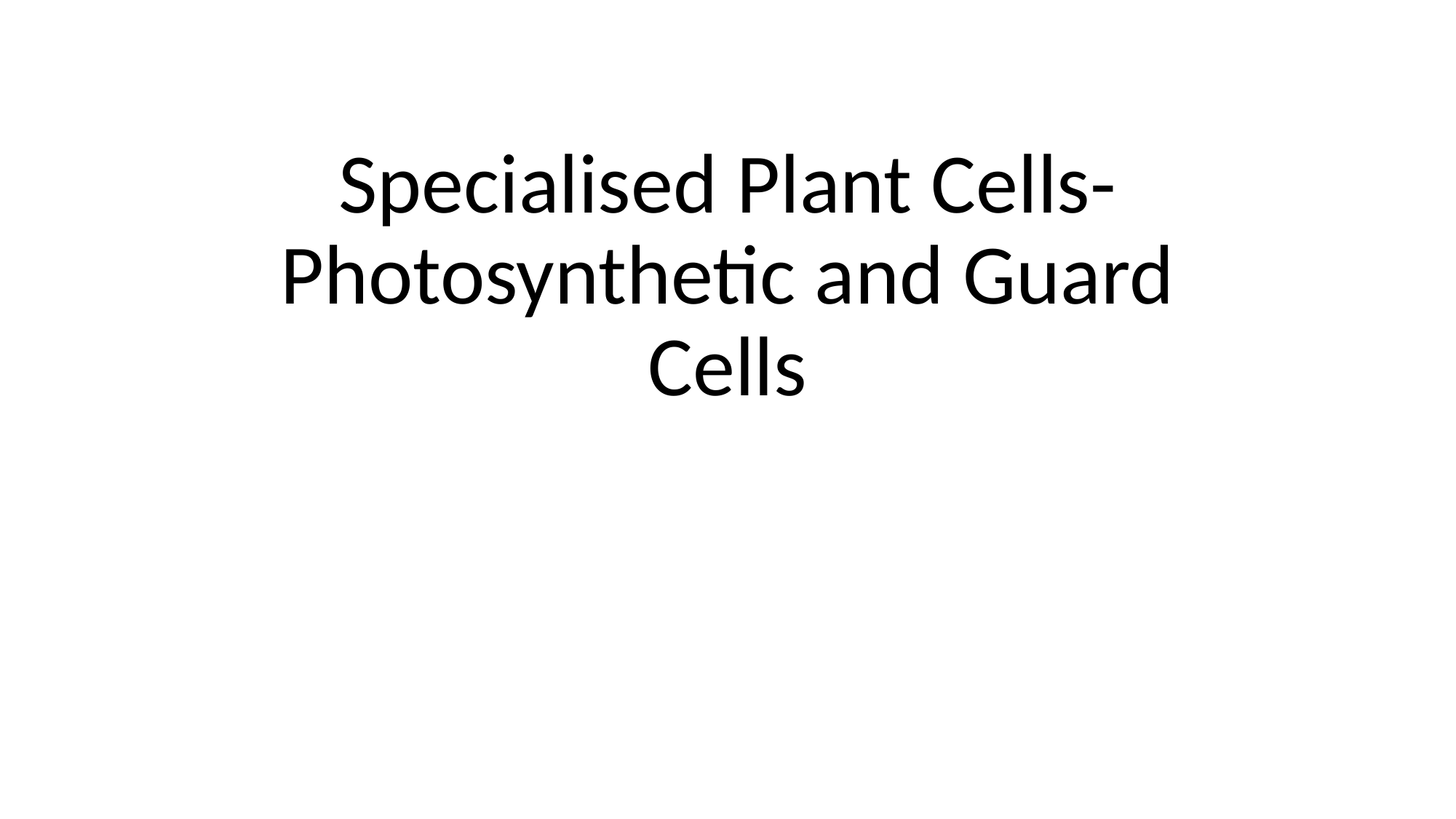

# Specialised Plant Cells- Photosynthetic and Guard Cells